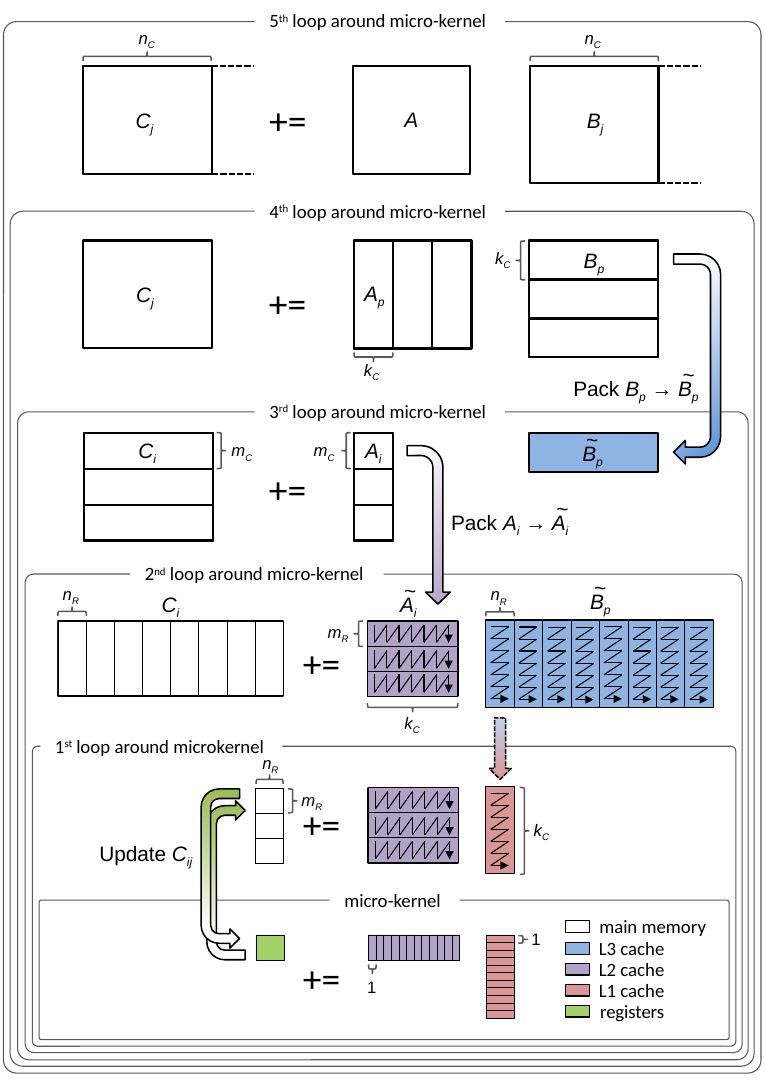

5th loop around micro-kernel
nC
nC

4th loop around micro-kernel

3rd loop around micro-kernel

2nd loop around micro-kernel

1st loop around microkernel

micro-kernel

+=
A
Cj
Bj

kC

Bp

+=
Ap
Cj

kC
~
Pack Bp → Bp
~
Ci
Ai

mC
mC

Bp
+=

~
Pack Ai → Ai

~
Bp
~
Ai
nR
nR
Ci

mR

+=

kC

nR

mR

+=
kC

Update Cij

main memory

L3 cache

L2 cache

L1 cache

registers

1

+=

1